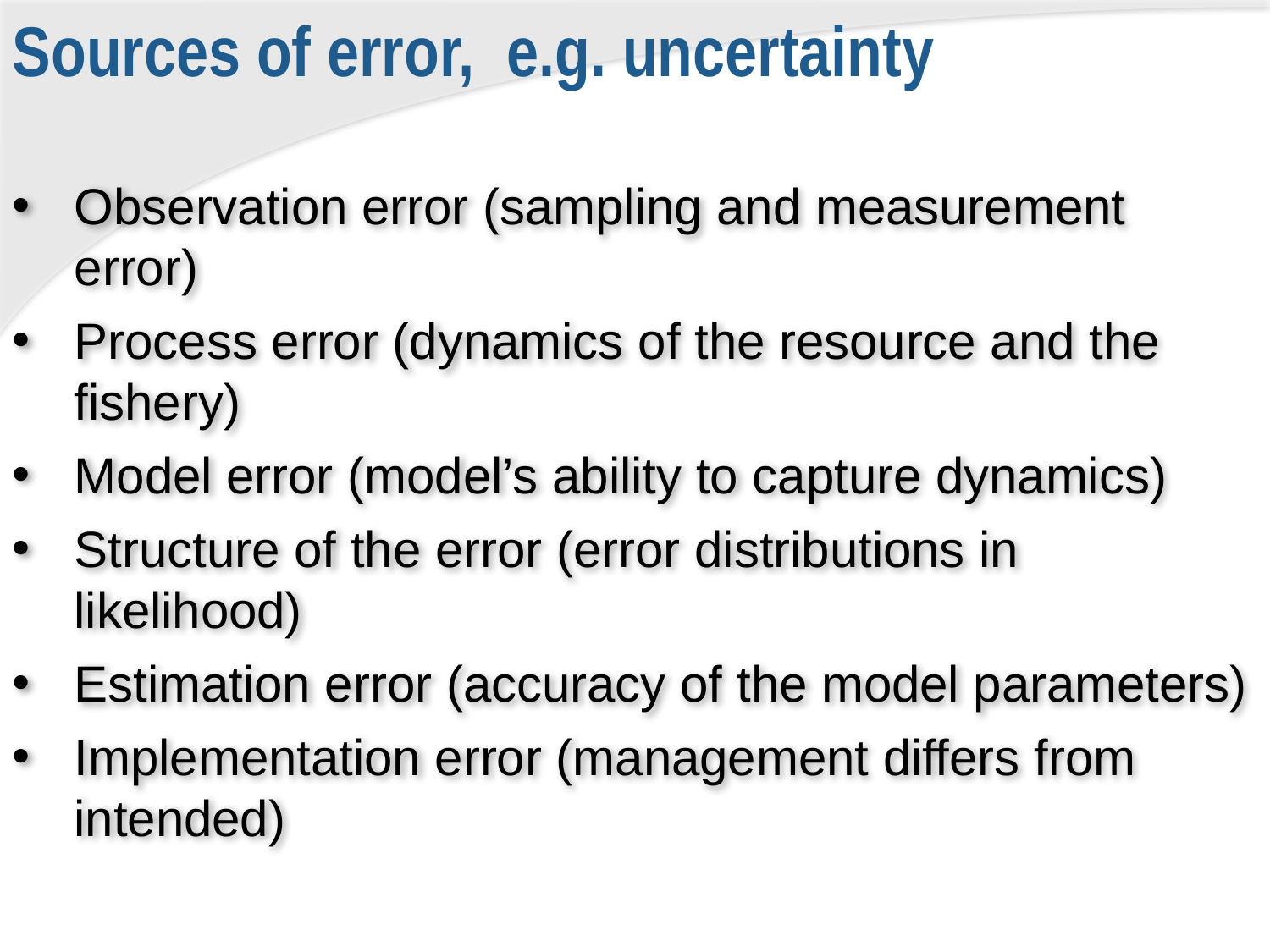

Sources of error,  e.g. uncertainty

Observation error (sampling and measurement error)
Process error (dynamics of the resource and the fishery)
Model error (model’s ability to capture dynamics)
Structure of the error (error distributions in likelihood)
Estimation error (accuracy of the model parameters)
Implementation error (management differs from intended)